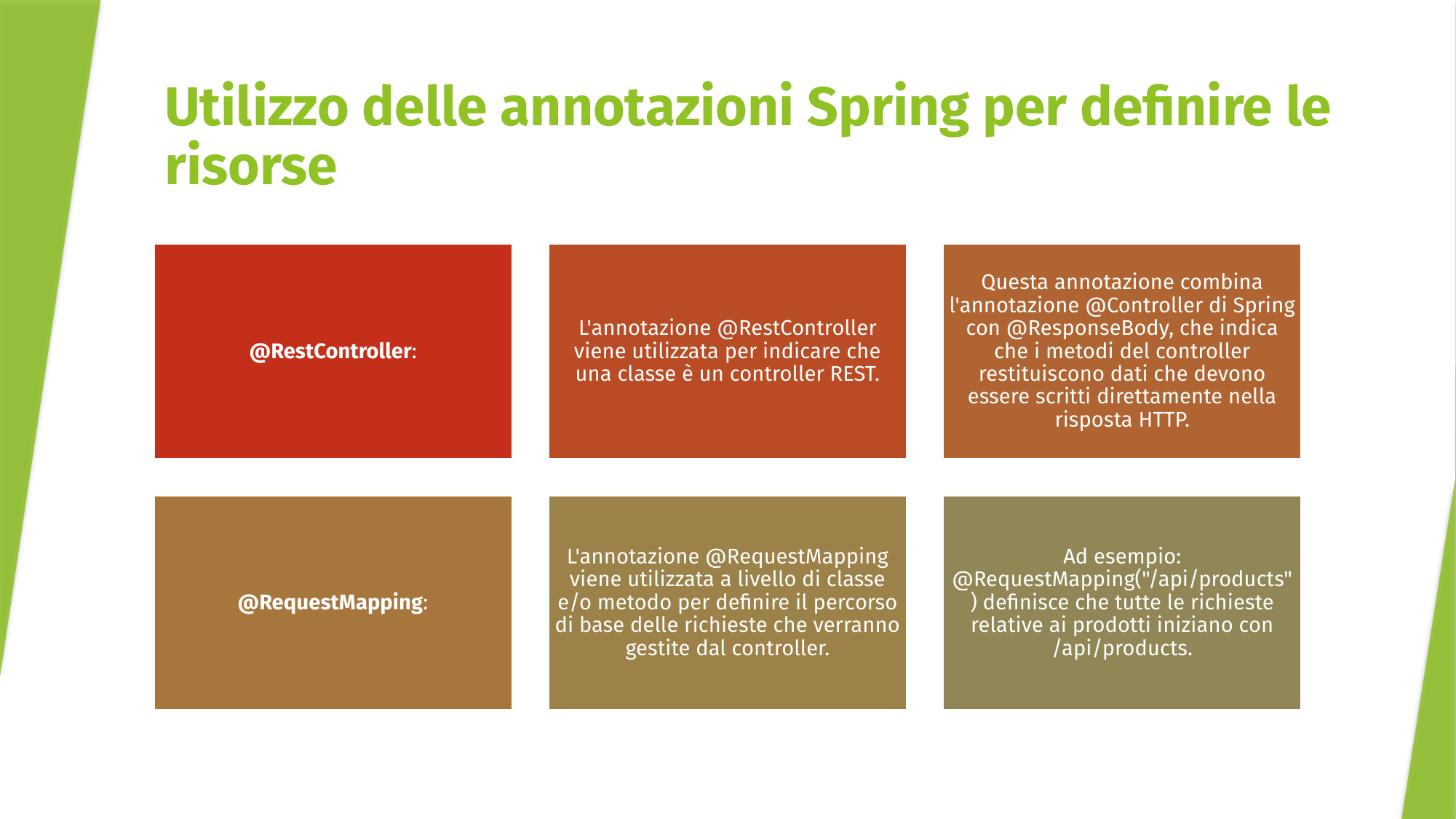

# Utilizzo delle annotazioni Spring per definire le risorse
@RestController:
L'annotazione @RestController viene utilizzata per indicare che una classe è un controller REST.
Questa annotazione combina l'annotazione @Controller di Spring con @ResponseBody, che indica che i metodi del controller restituiscono dati che devono essere scritti direttamente nella risposta HTTP.
@RequestMapping:
L'annotazione @RequestMapping viene utilizzata a livello di classe e/o metodo per definire il percorso di base delle richieste che verranno gestite dal controller.
Ad esempio: @RequestMapping("/api/products") definisce che tutte le richieste relative ai prodotti iniziano con /api/products.